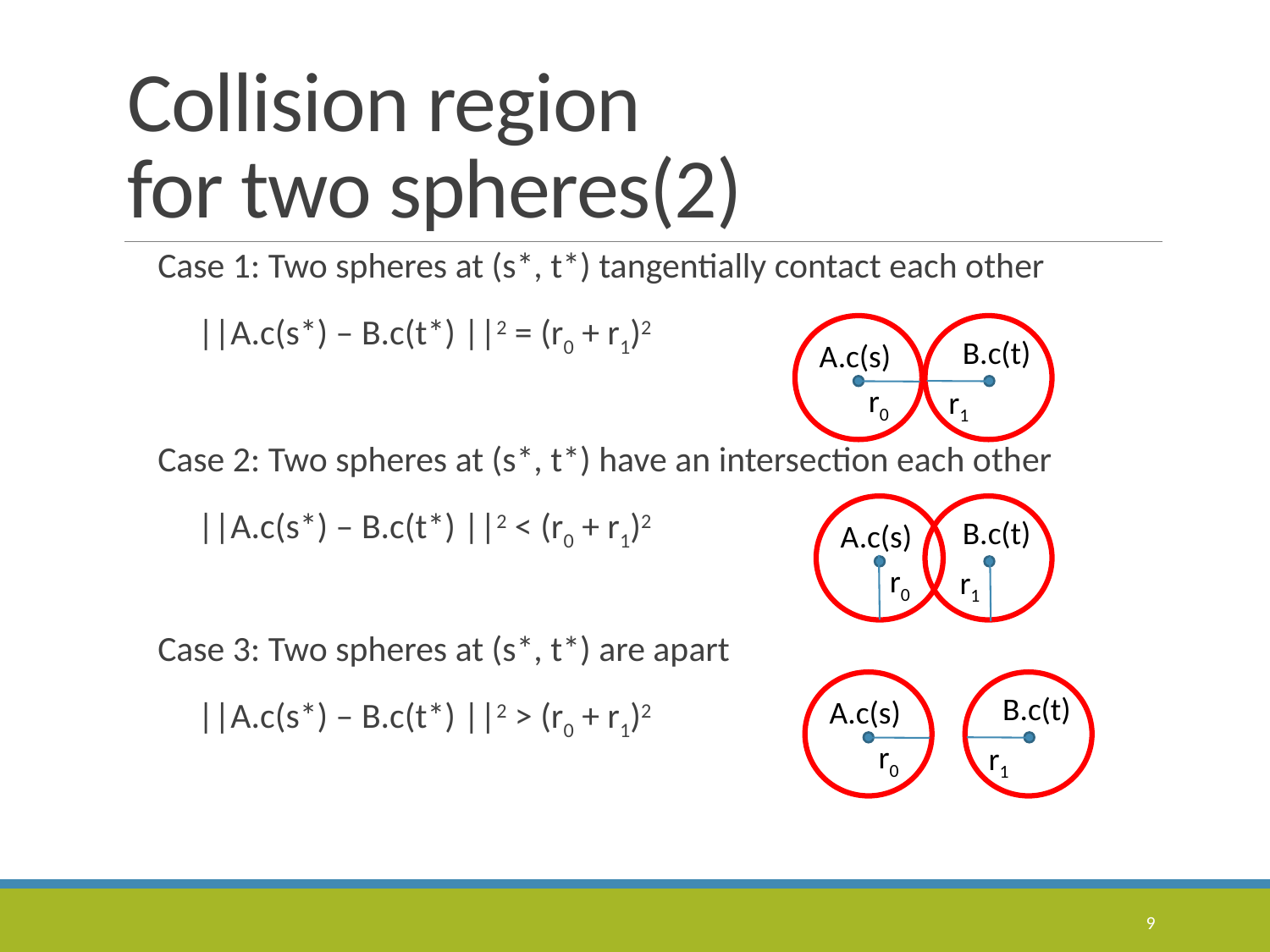

# Collision region for two spheres(2)
Case 1: Two spheres at (s*, t*) tangentially contact each other
     ||A.c(s*) – B.c(t*) ||2 = (r0 + r1)2

Case 2: Two spheres at (s*, t*) have an intersection each other
     ||A.c(s*) – B.c(t*) ||2 < (r0 + r1)2

Case 3: Two spheres at (s*, t*) are apart
     ||A.c(s*) – B.c(t*) ||2 > (r0 + r1)2

B.c(t)
A.c(s)
r0

r1

B.c(t)
A.c(s)
r0

r1

B.c(t)
A.c(s)
r0

r1

9